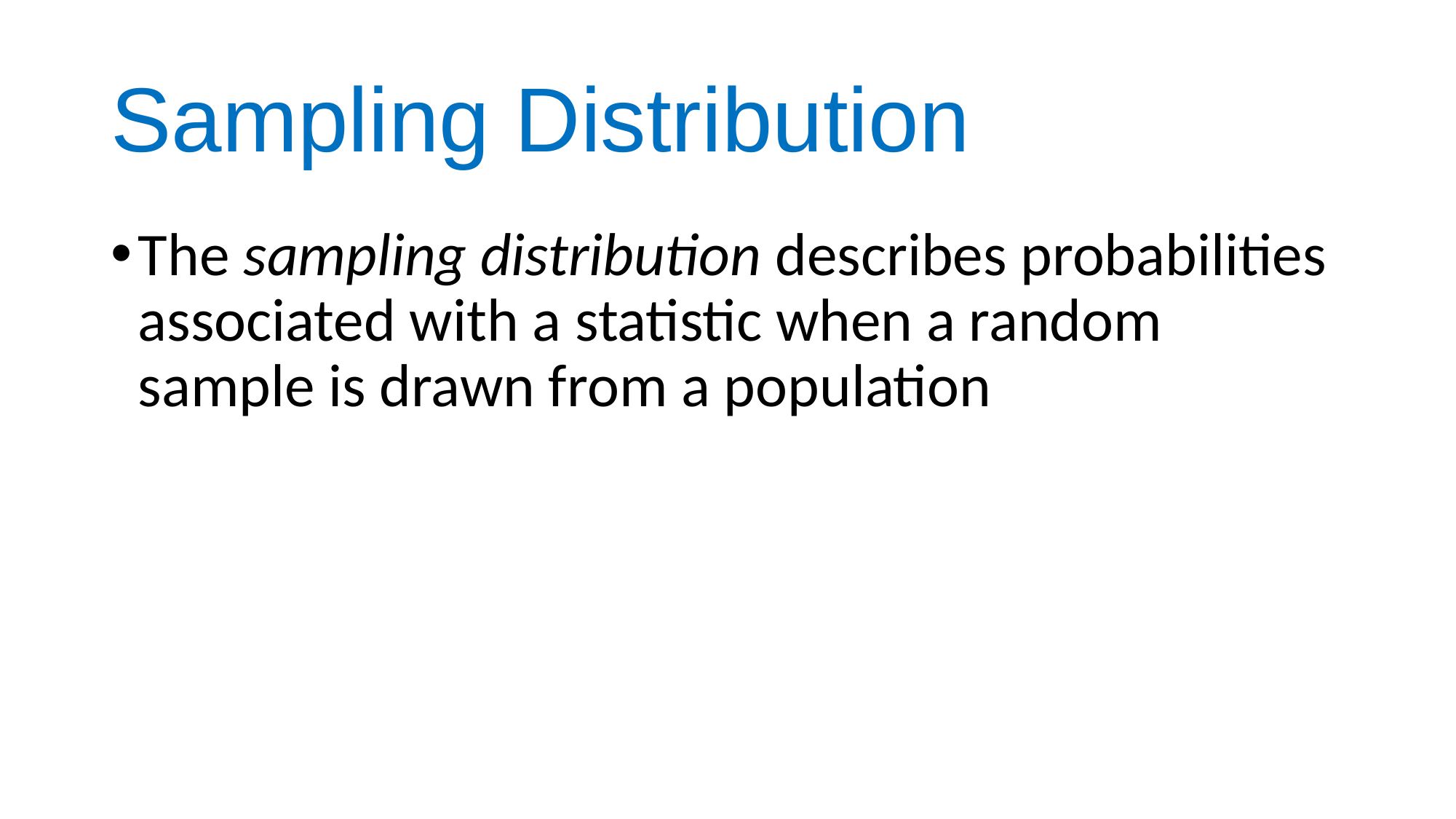

# Sampling Distribution
The sampling distribution describes probabilities associated with a statistic when a random sample is drawn from a population